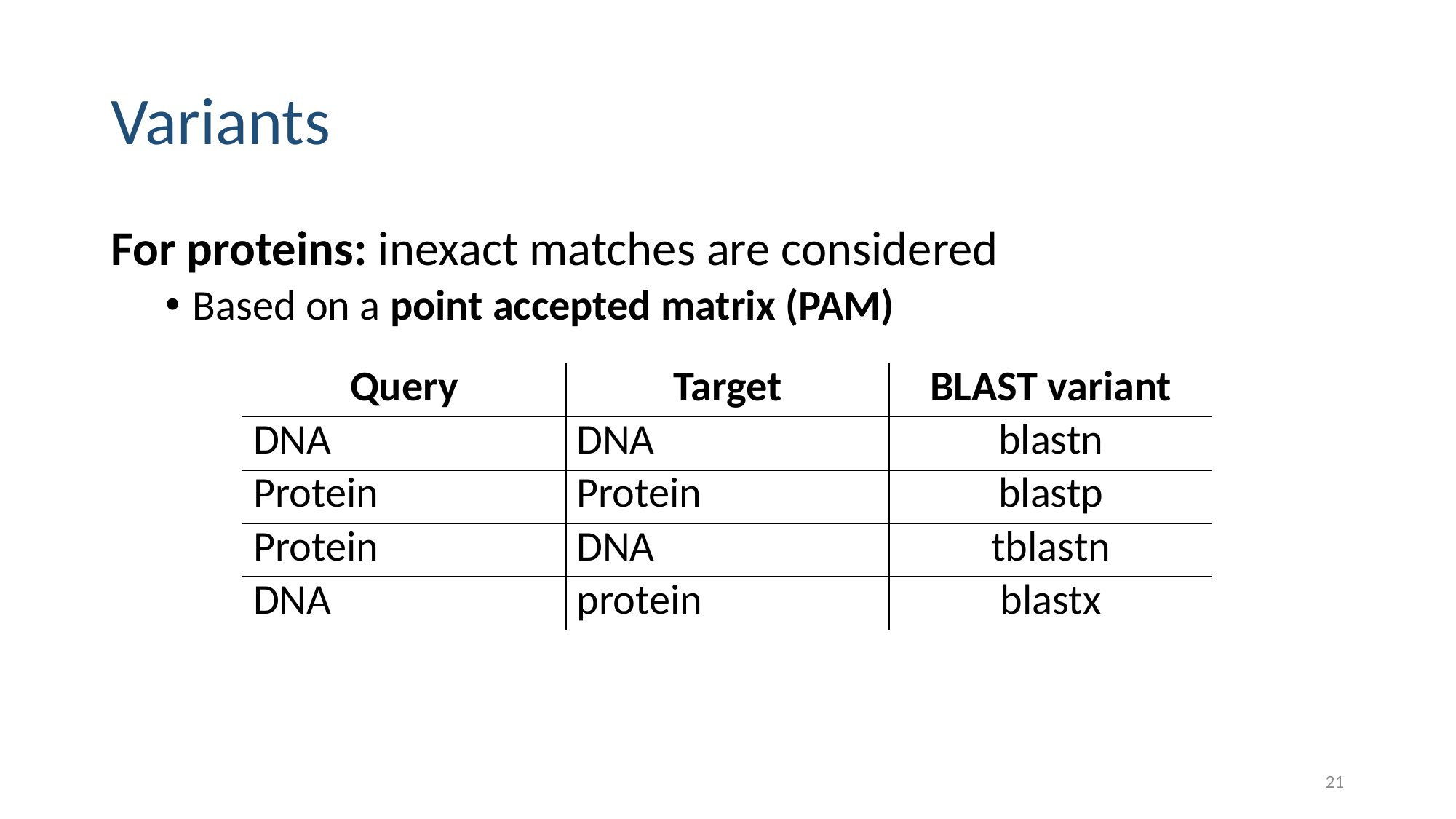

# Variants
For proteins: inexact matches are considered
Based on a point accepted matrix (PAM)
| Query | Target | BLAST variant |
| --- | --- | --- |
| DNA | DNA | blastn |
| Protein | Protein | blastp |
| Protein | DNA | tblastn |
| DNA | protein | blastx |
21